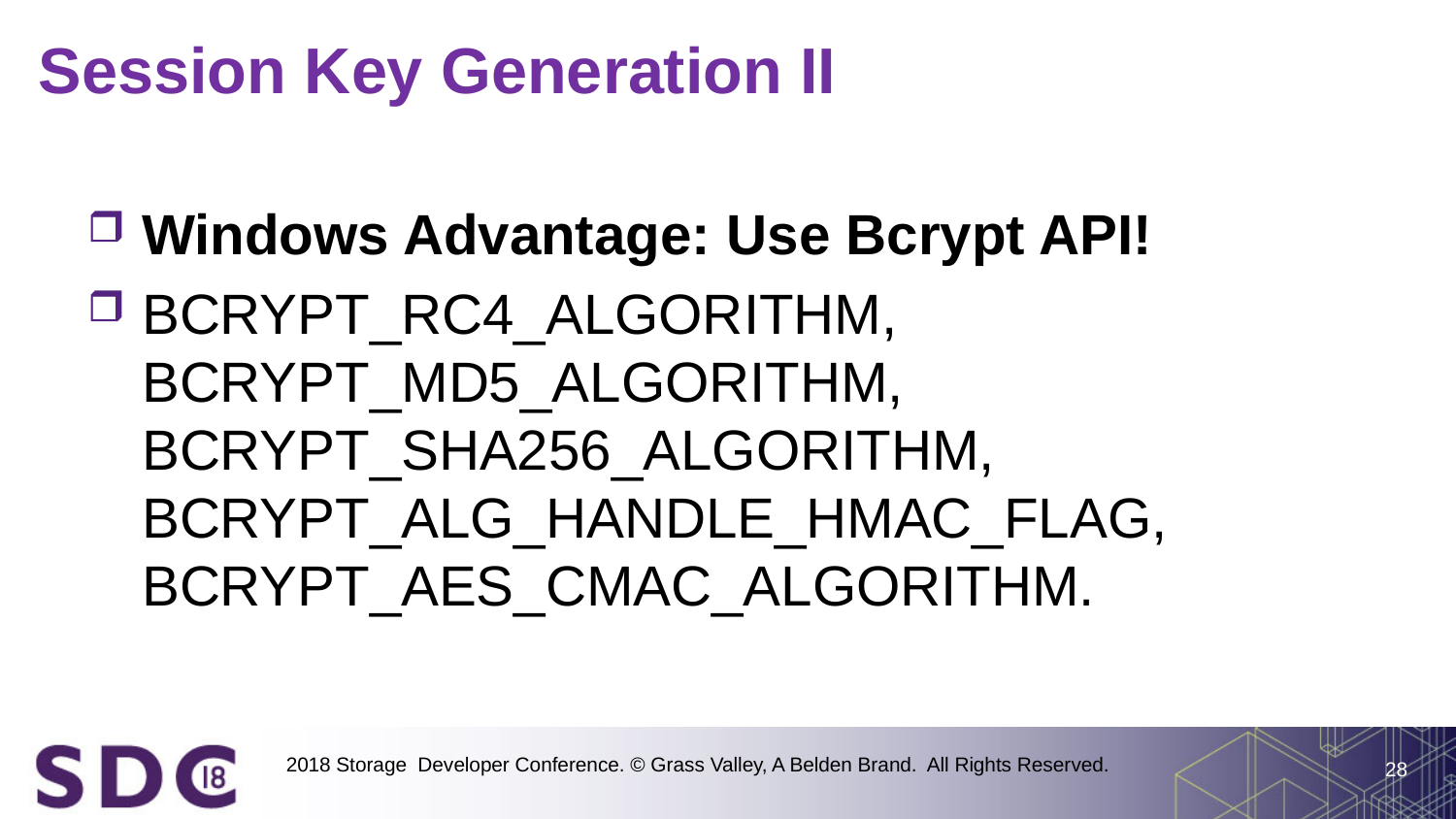

# Session Key Generation II
Windows Advantage: Use Bcrypt API!
BCRYPT_RC4_ALGORITHM, BCRYPT_MD5_ALGORITHM, BCRYPT_SHA256_ALGORITHM, BCRYPT_ALG_HANDLE_HMAC_FLAG,  BCRYPT_AES_CMAC_ALGORITHM.